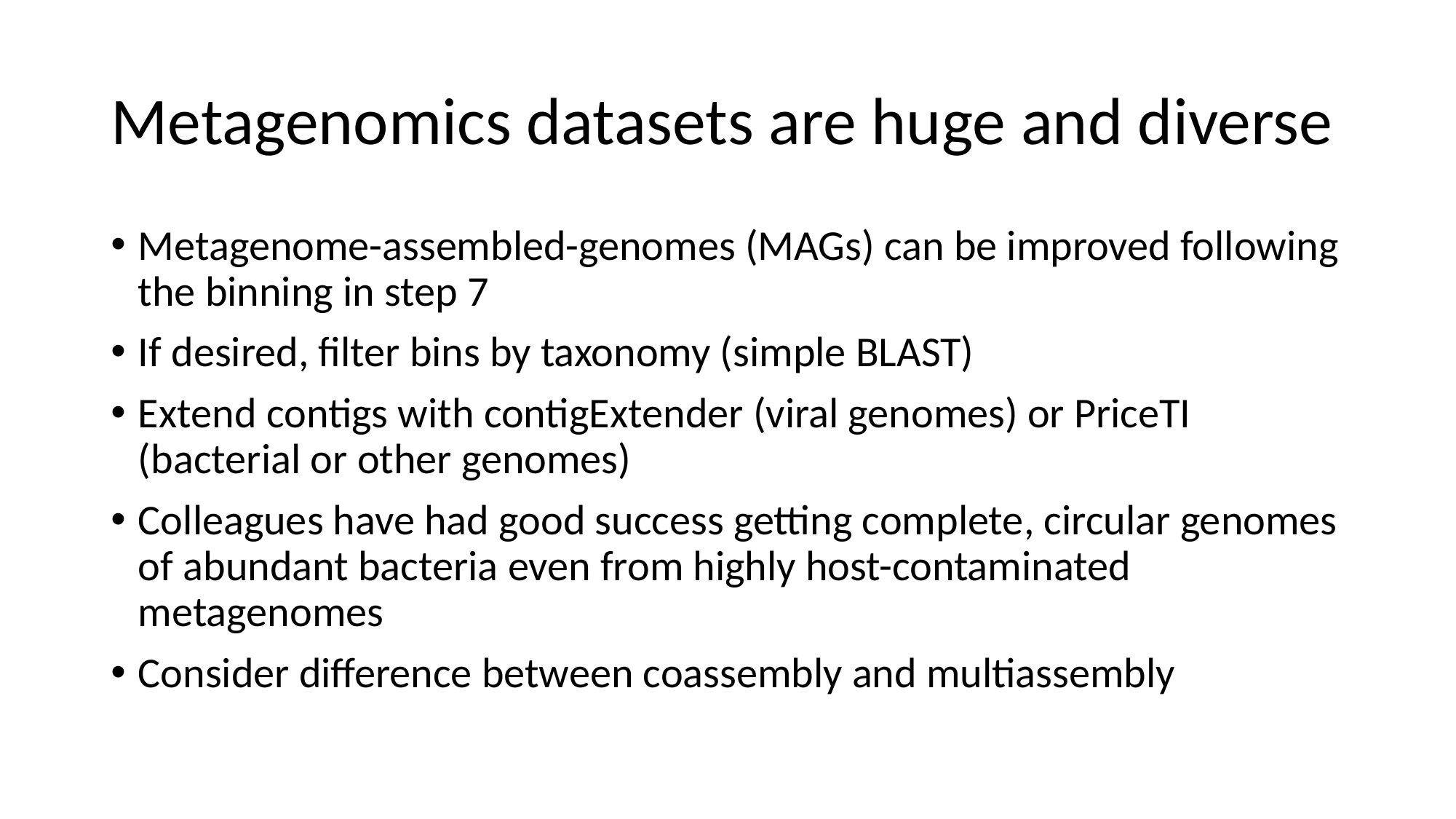

# Metagenomics datasets are huge and diverse
Metagenome-assembled-genomes (MAGs) can be improved following the binning in step 7
If desired, filter bins by taxonomy (simple BLAST)
Extend contigs with contigExtender (viral genomes) or PriceTI (bacterial or other genomes)
Colleagues have had good success getting complete, circular genomes of abundant bacteria even from highly host-contaminated metagenomes
Consider difference between coassembly and multiassembly